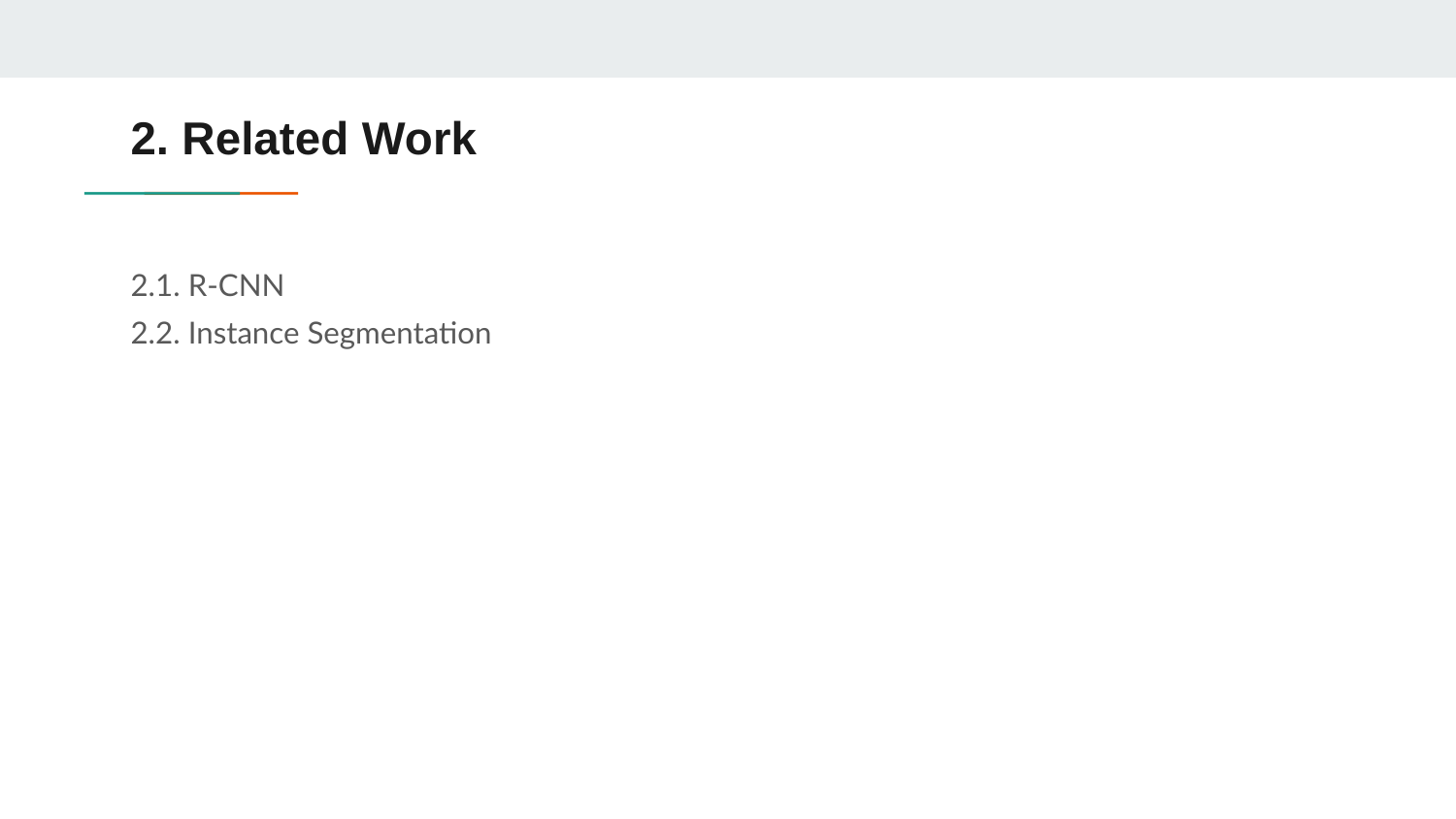

# 2. Related Work
2.1. R-CNN
2.2. Instance Segmentation